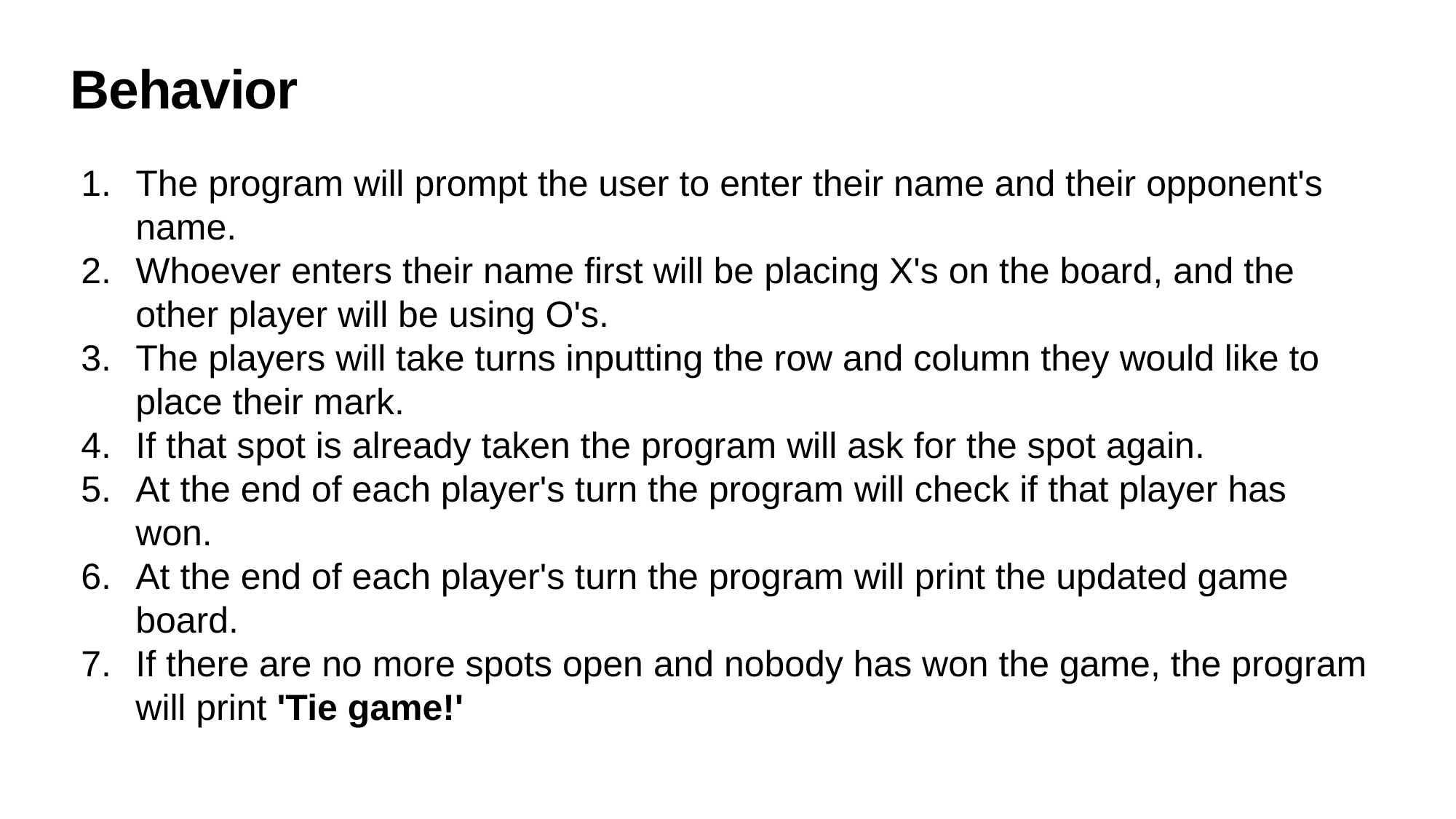

# Behavior
The program will prompt the user to enter their name and their opponent's name.
Whoever enters their name first will be placing X's on the board, and the other player will be using O's.
The players will take turns inputting the row and column they would like to place their mark.
If that spot is already taken the program will ask for the spot again.
At the end of each player's turn the program will check if that player has won.
At the end of each player's turn the program will print the updated game board.
If there are no more spots open and nobody has won the game, the program will print 'Tie game!'